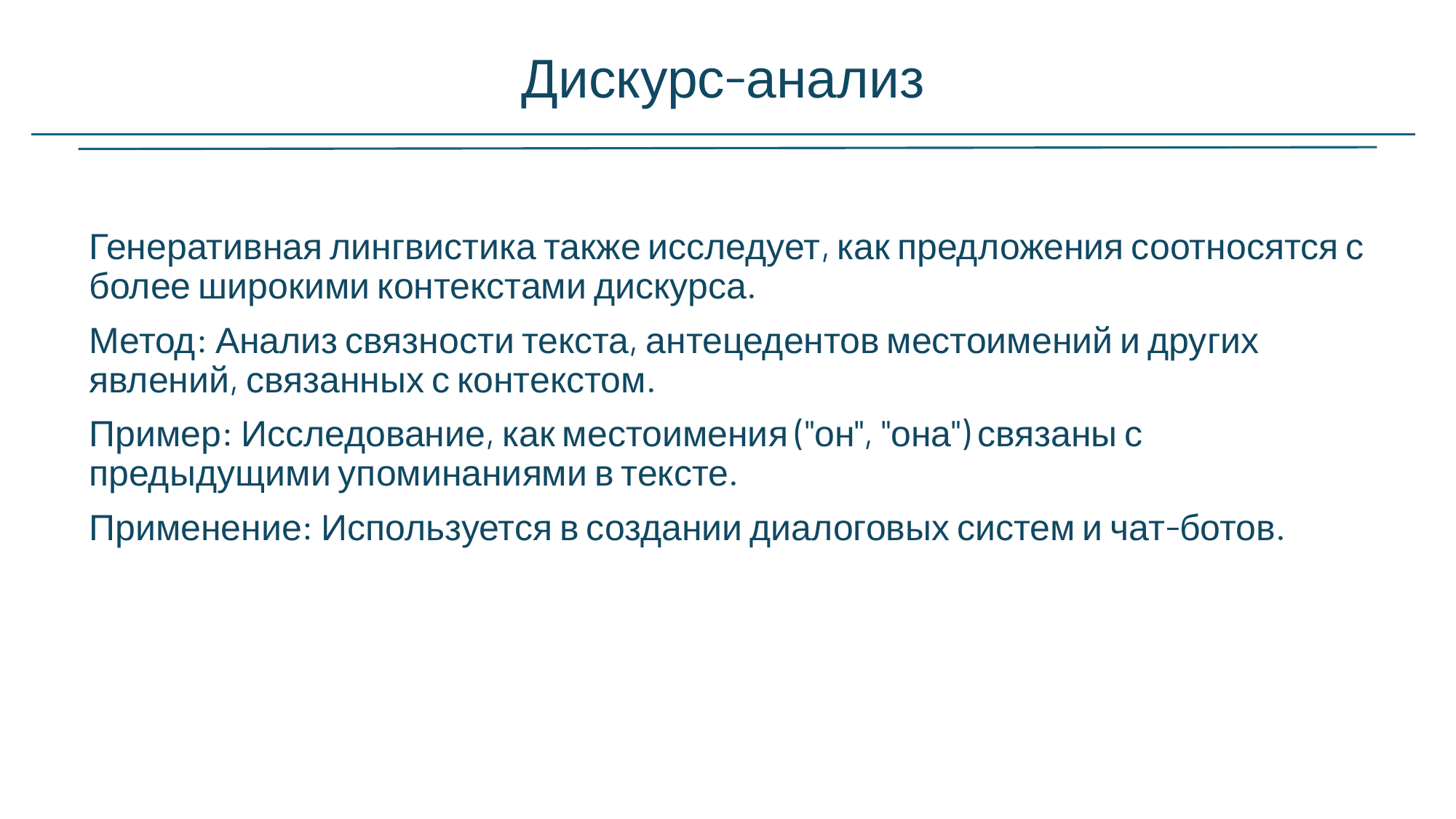

# Дискурс-анализ

Генеративная лингвистика также исследует, как предложения соотносятся с более широкими контекстами дискурса.
Метод: Анализ связности текста, антецедентов местоимений и других явлений, связанных с контекстом.
Пример: Исследование, как местоимения ("он", "она") связаны с предыдущими упоминаниями в тексте.
Применение: Используется в создании диалоговых систем и чат-ботов.